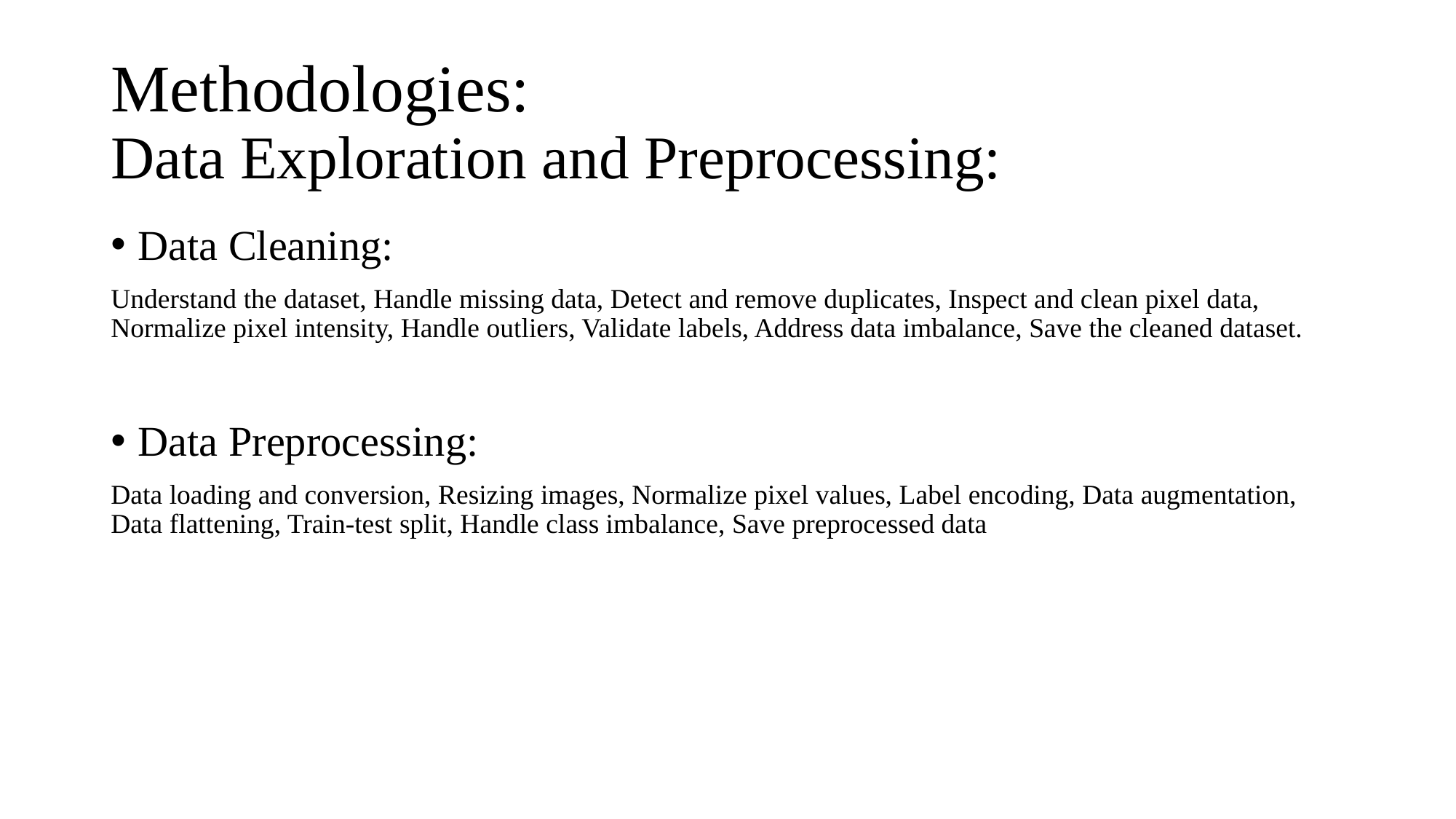

# Methodologies: Data Exploration and Preprocessing:
Data Cleaning:
Understand the dataset, Handle missing data, Detect and remove duplicates, Inspect and clean pixel data, Normalize pixel intensity, Handle outliers, Validate labels, Address data imbalance, Save the cleaned dataset.

Data Preprocessing:
Data loading and conversion, Resizing images, Normalize pixel values, Label encoding, Data augmentation, Data flattening, Train-test split, Handle class imbalance, Save preprocessed data